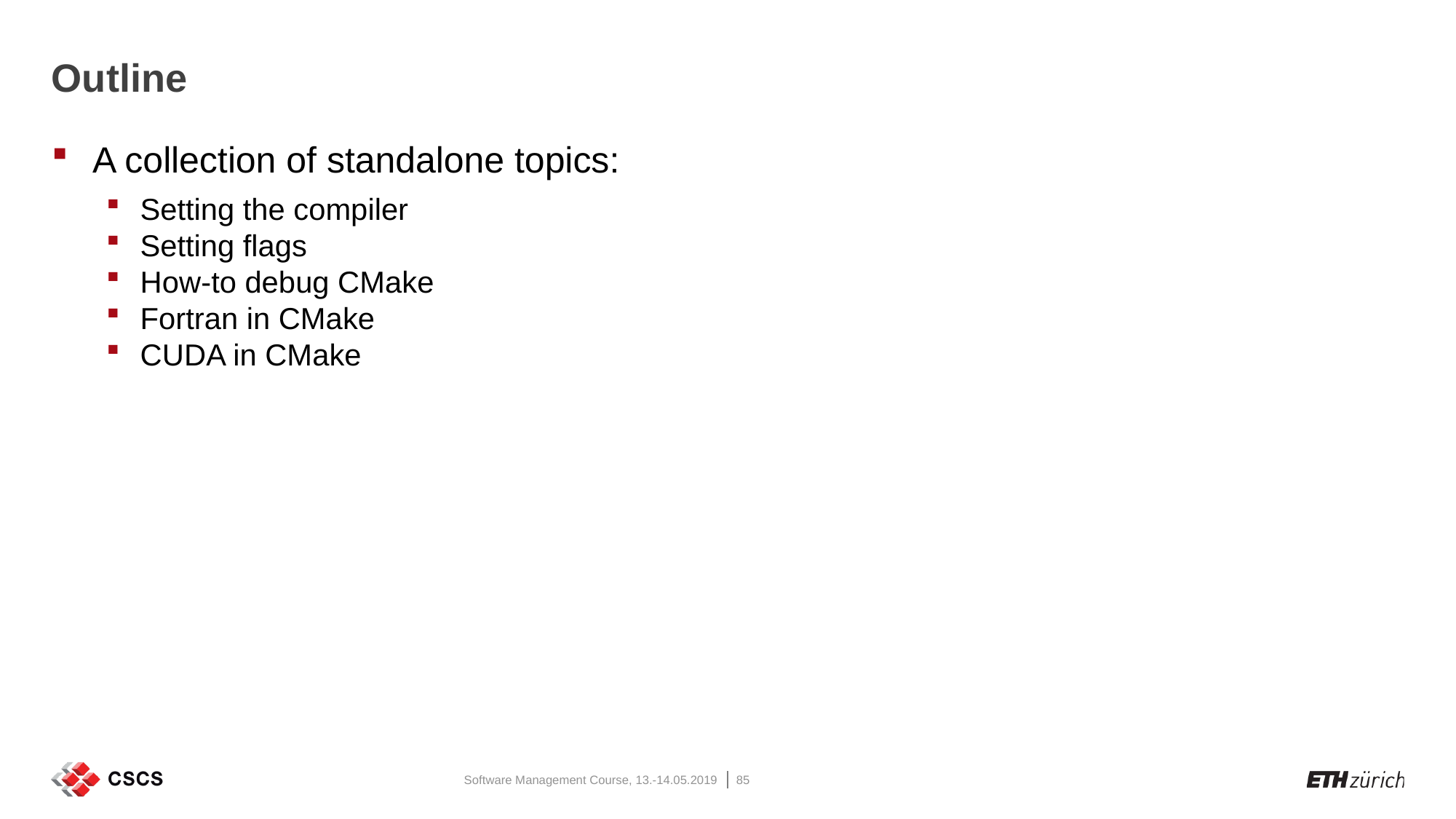

# Outline
A collection of standalone topics:
Setting the compiler
Setting flags
How-to debug CMake
Fortran in CMake
CUDA in CMake

Software Management Course, 13.-14.05.2019
85